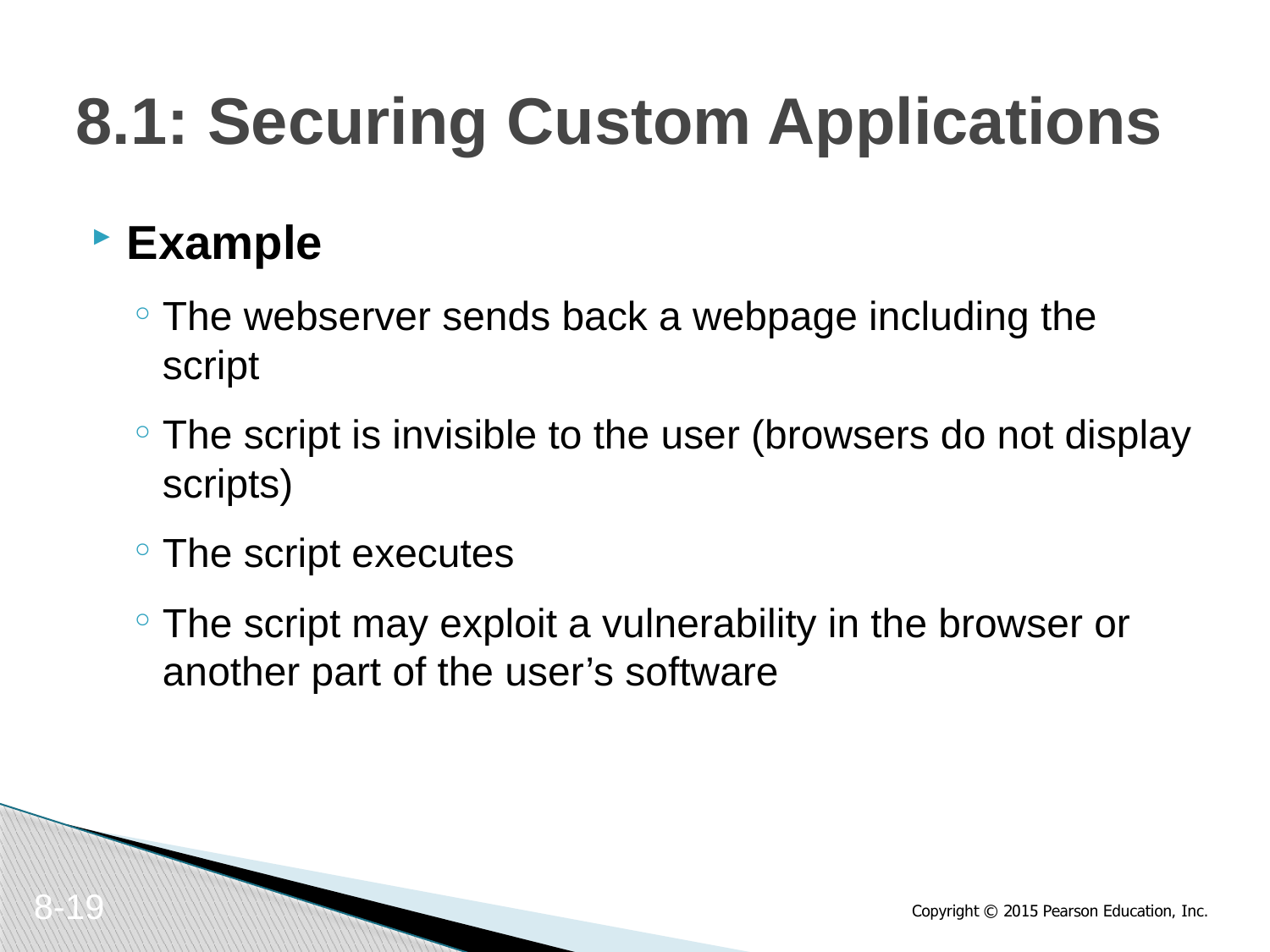

# 8.1: Securing Custom Applications
Example
The webserver sends back a webpage including the script
The script is invisible to the user (browsers do not display scripts)
The script executes
The script may exploit a vulnerability in the browser or another part of the user’s software
8-19